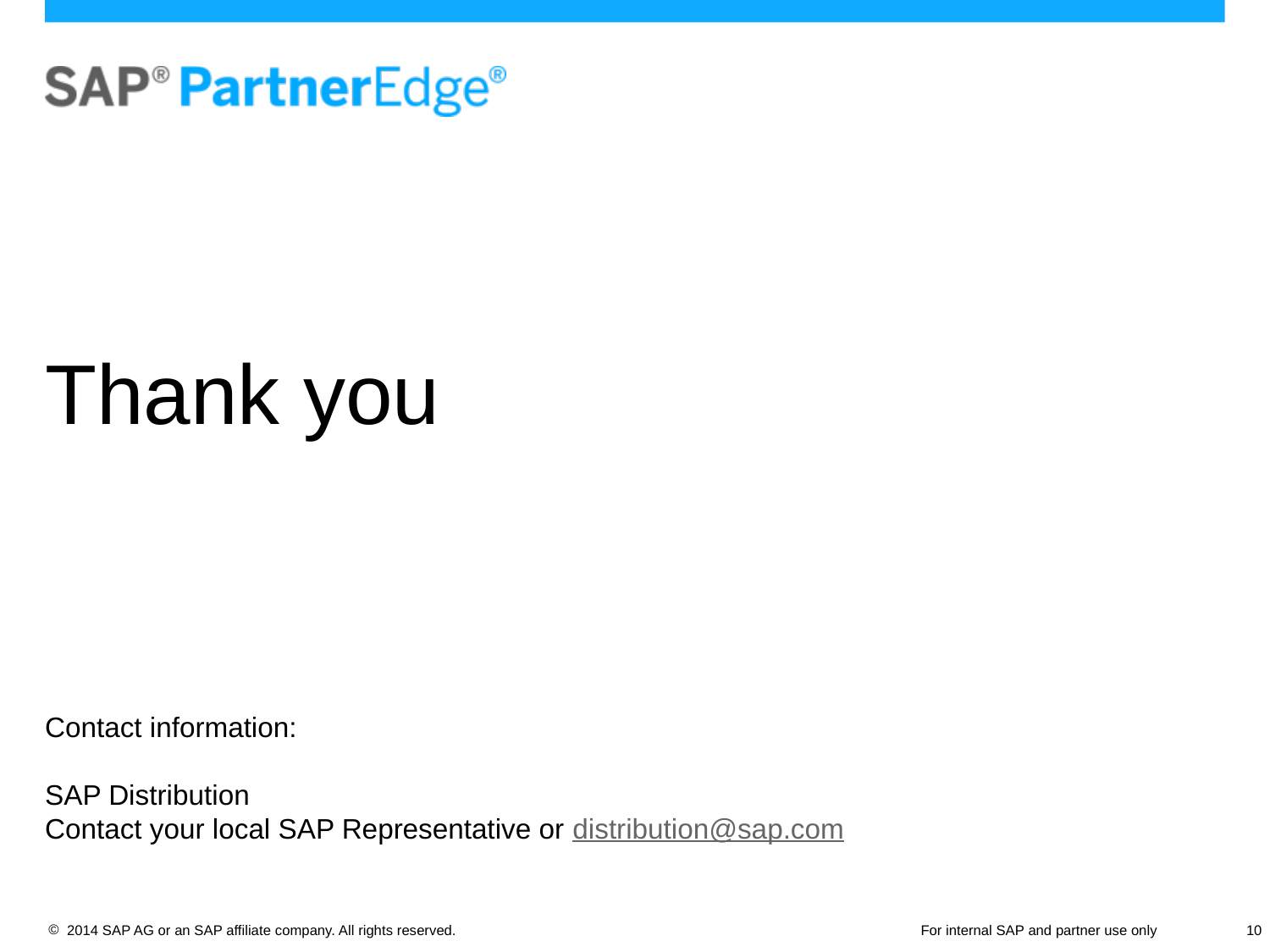

# Thank you
Contact information:

SAP Distribution
Contact your local SAP Representative or distribution@sap.com